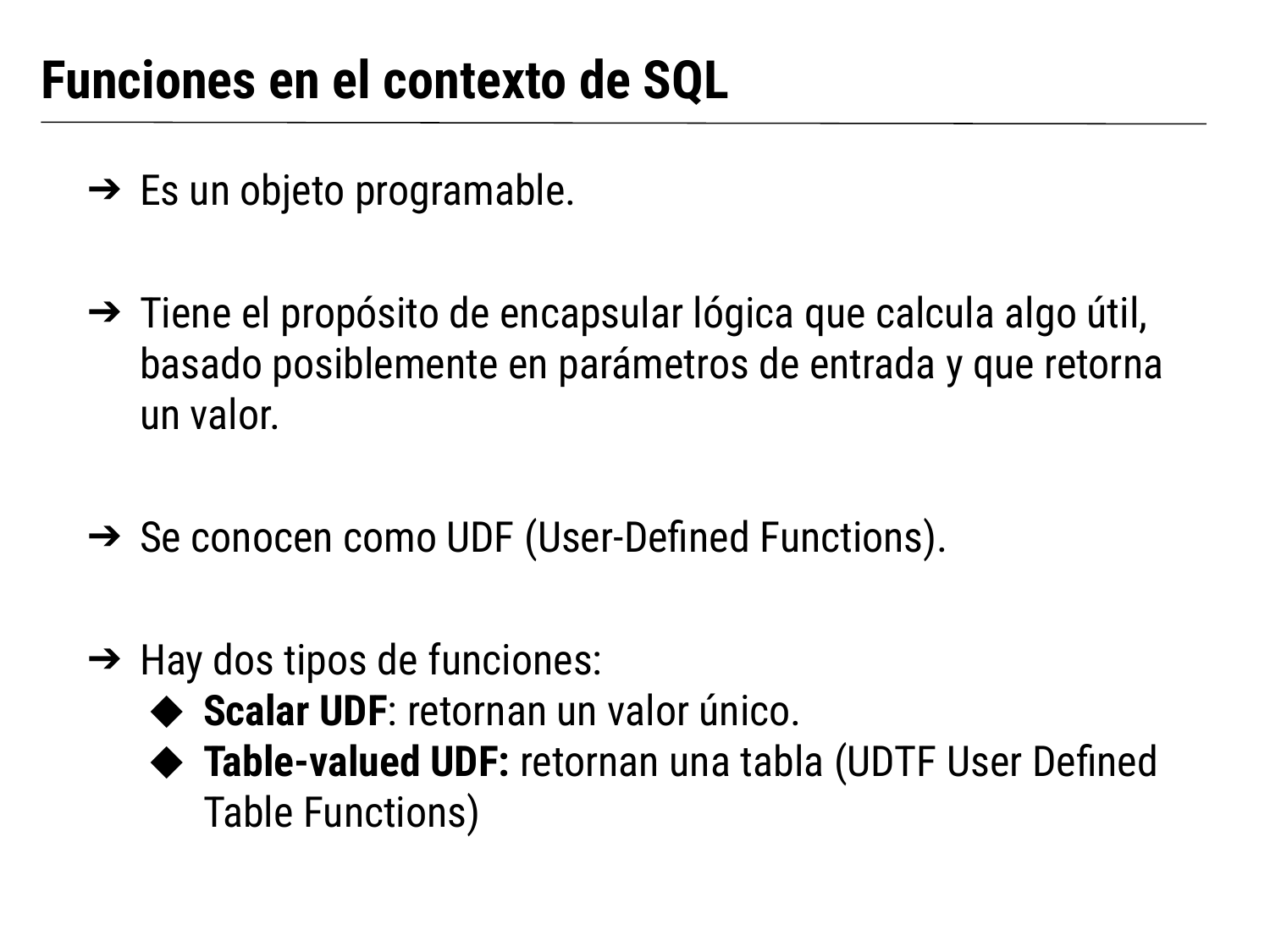

# Funciones en el contexto de SQL
Es un objeto programable.

Tiene el propósito de encapsular lógica que calcula algo útil, basado posiblemente en parámetros de entrada y que retorna un valor.

Se conocen como UDF (User-Defined Functions).

Hay dos tipos de funciones:
Scalar UDF: retornan un valor único.
Table-valued UDF: retornan una tabla (UDTF User Defined Table Functions)